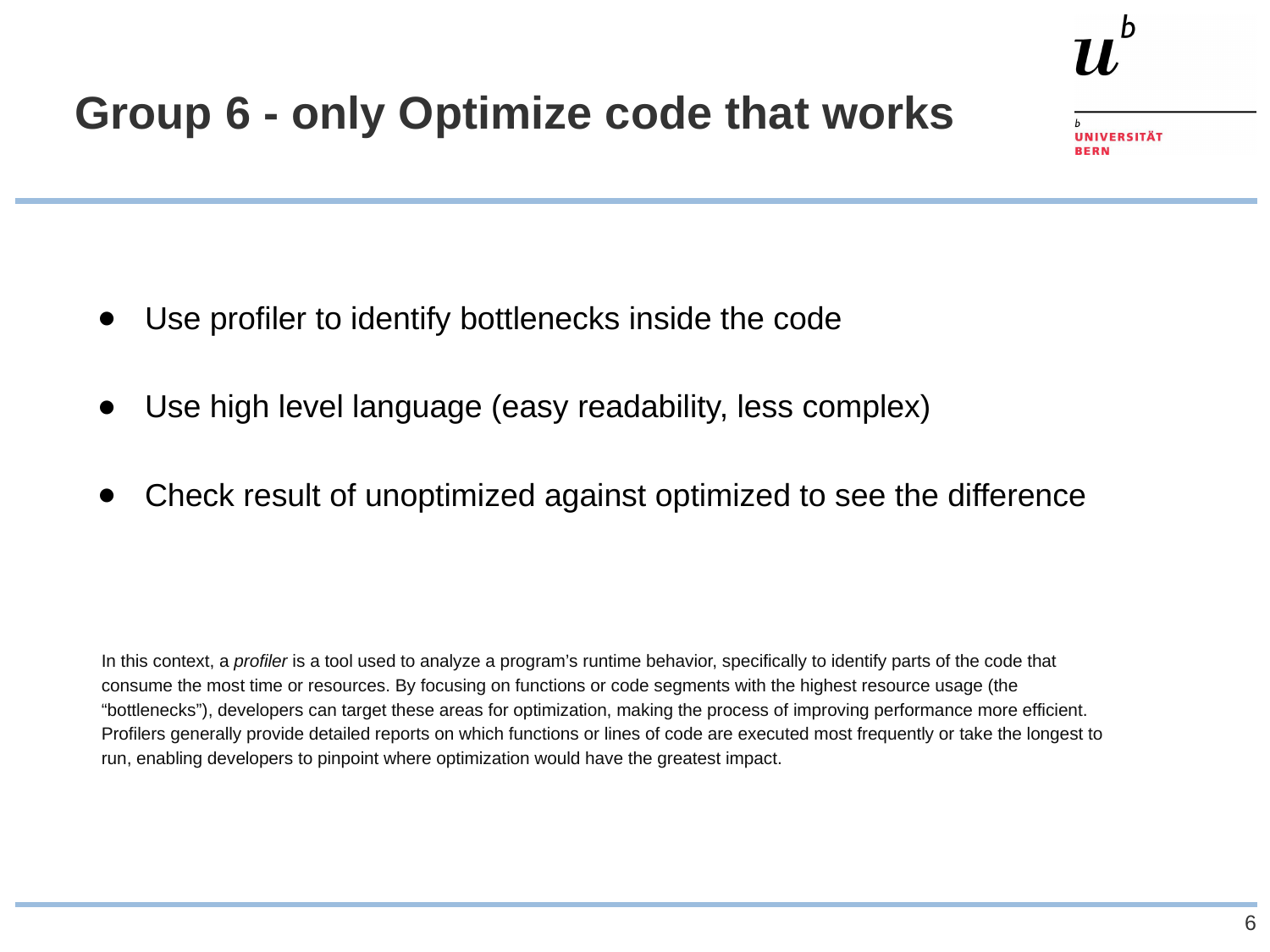

# Group 6 - only Optimize code that works

Use profiler to identify bottlenecks inside the code
Use high level language (easy readability, less complex)
Check result of unoptimized against optimized to see the difference

In this context, a profiler is a tool used to analyze a program’s runtime behavior, specifically to identify parts of the code that consume the most time or resources. By focusing on functions or code segments with the highest resource usage (the “bottlenecks”), developers can target these areas for optimization, making the process of improving performance more efficient.
Profilers generally provide detailed reports on which functions or lines of code are executed most frequently or take the longest to run, enabling developers to pinpoint where optimization would have the greatest impact.
6